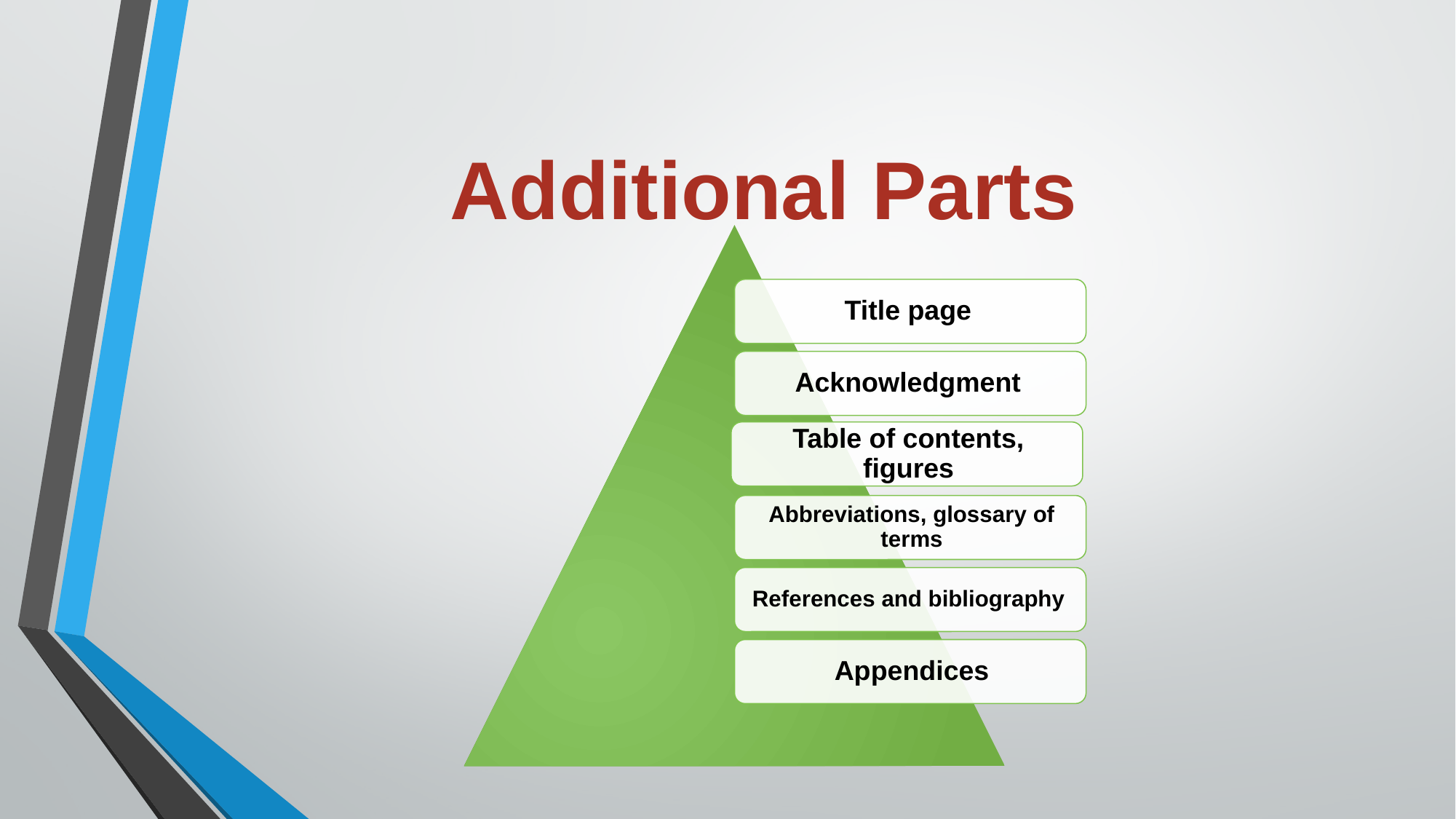

# Additional Parts
Title page
Acknowledgment
Table of contents, figures
Abbreviations, glossary of terms
References and bibliography
 Appendices